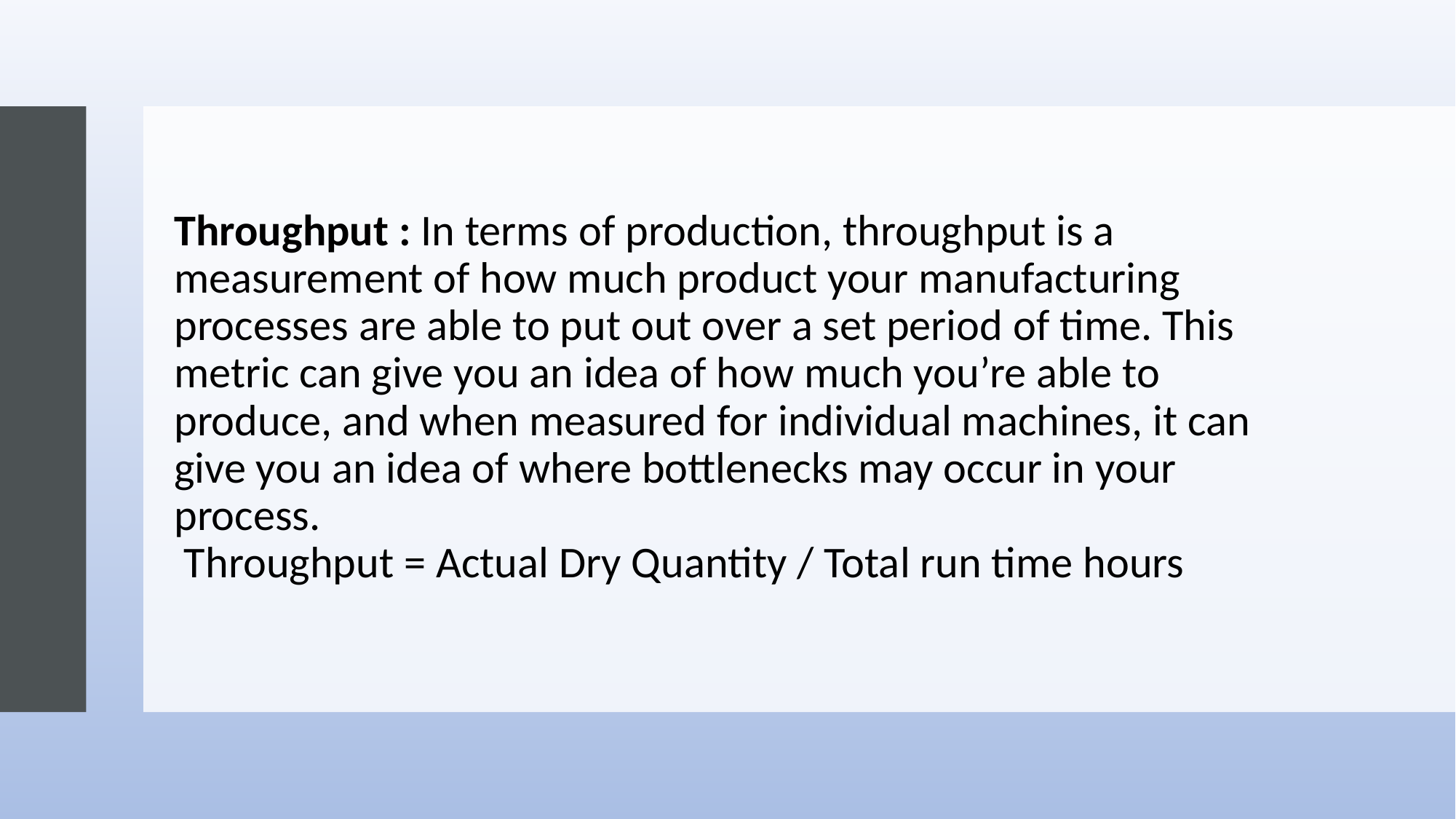

# Throughput : In terms of production, throughput is a measurement of how much product your manufacturing processes are able to put out over a set period of time. This metric can give you an idea of how much you’re able to produce, and when measured for individual machines, it can give you an idea of where bottlenecks may occur in your process. Throughput = Actual Dry Quantity / Total run time hours